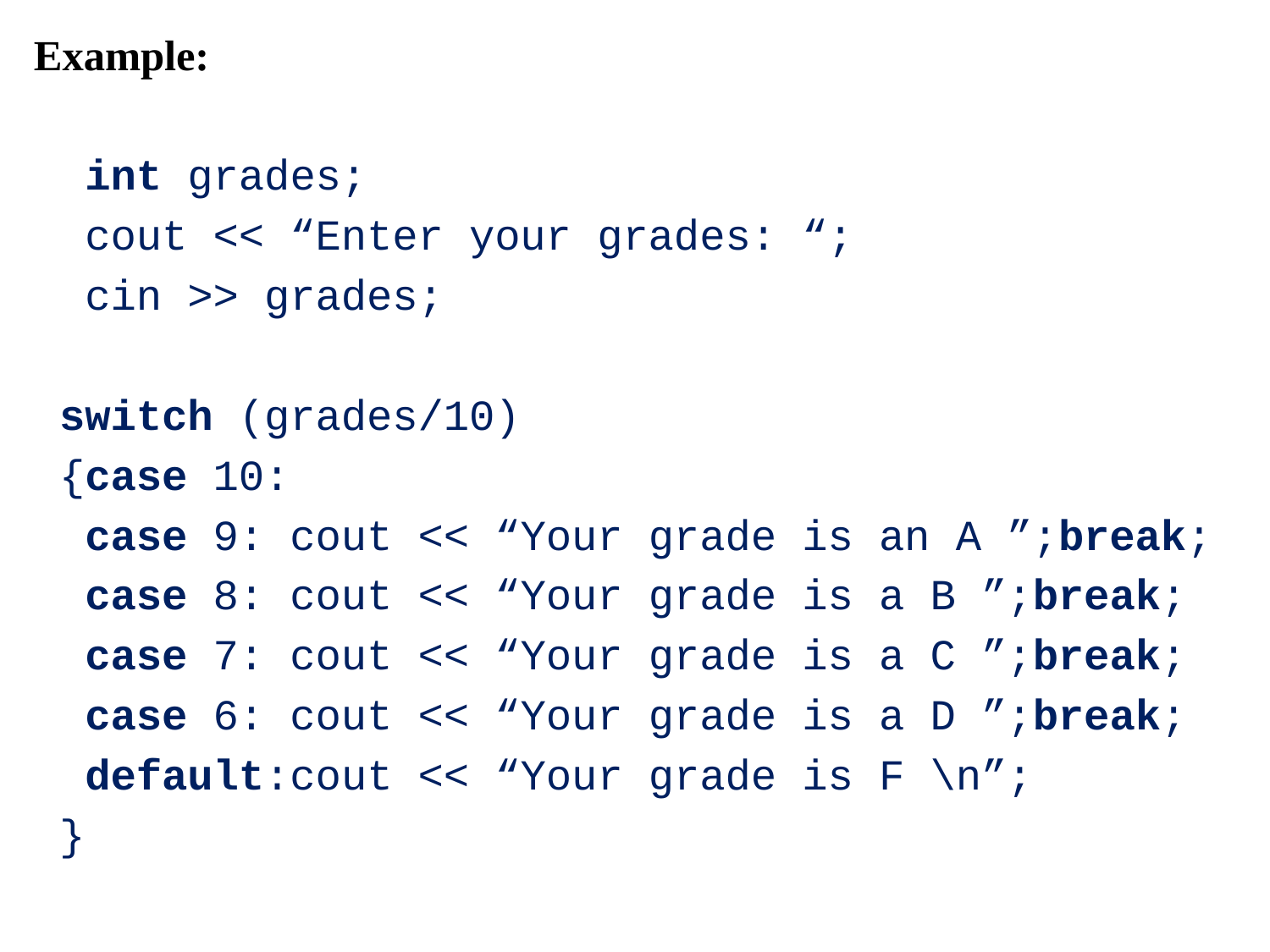

Example:

  int grades;
  cout << “Enter your grades: “;
  cin >> grades;

 switch (grades/10)
 {case 10:
  case 9: cout << “Your grade is an A ”;break;
  case 8: cout << “Your grade is a B ”;break;
  case 7: cout << “Your grade is a C ”;break;
  case 6: cout << “Your grade is a D ”;break;
  default:cout << “Your grade is F \n”;
 }